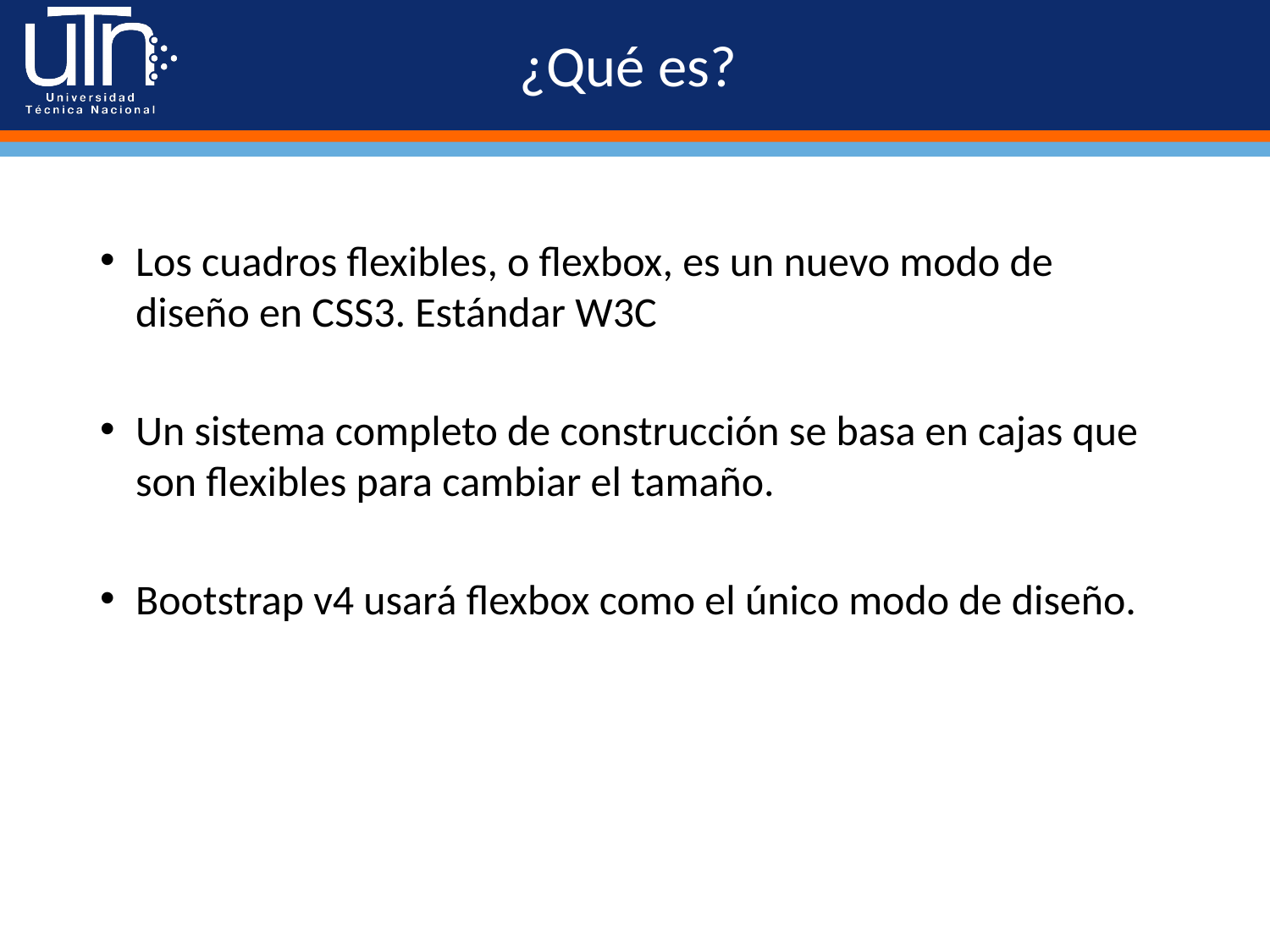

# ¿Qué es?

Los cuadros flexibles, o flexbox, es un nuevo modo de diseño en CSS3. Estándar W3C

Un sistema completo de construcción se basa en cajas que son flexibles para cambiar el tamaño.

Bootstrap v4 usará flexbox como el único modo de diseño.